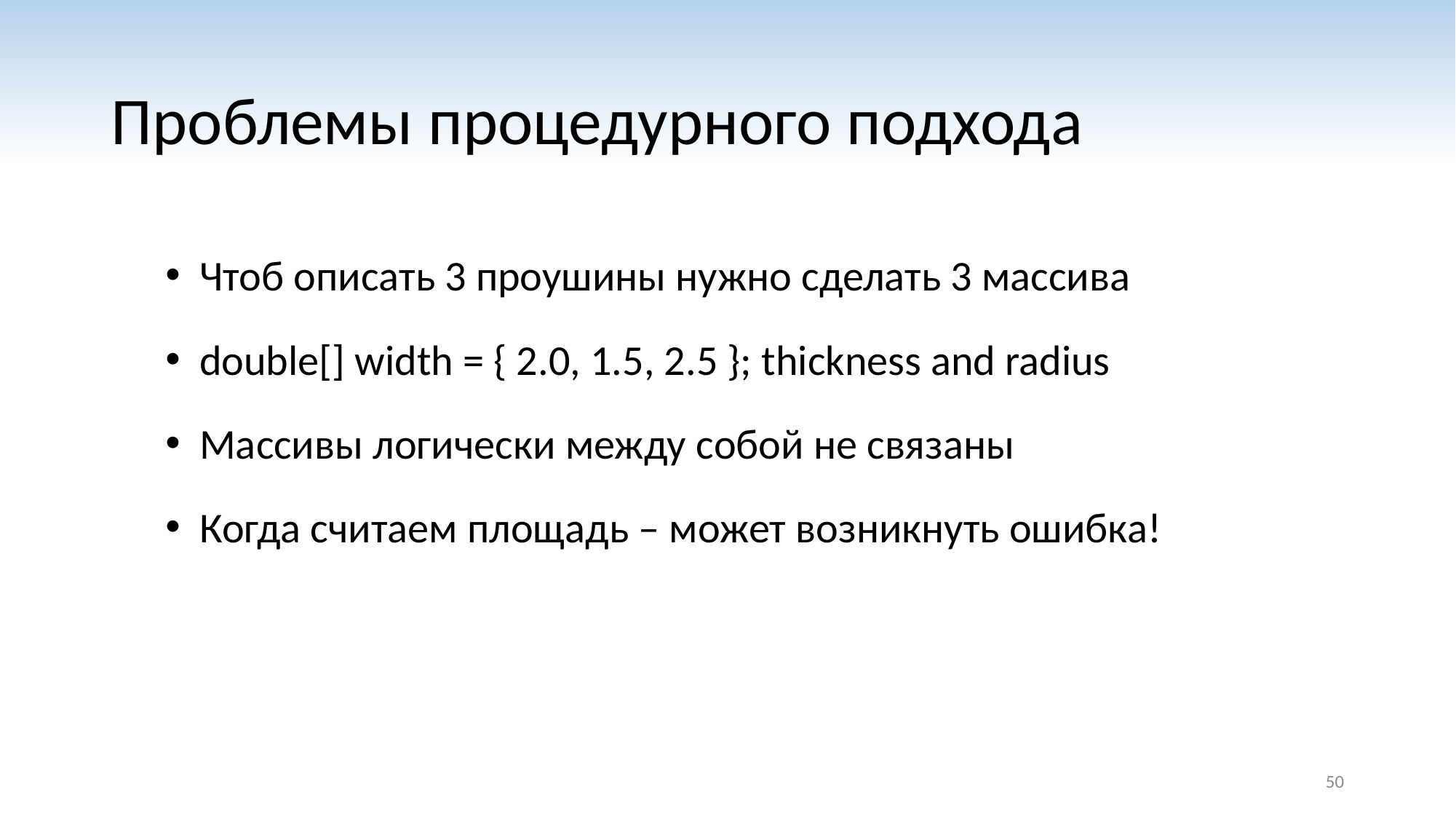

# Проблемы процедурного подхода
Чтоб описать 3 проушины нужно сделать 3 массива
double[] width = { 2.0, 1.5, 2.5 }; thickness and radius
Массивы логически между собой не связаны
Когда считаем площадь – может возникнуть ошибка!

50